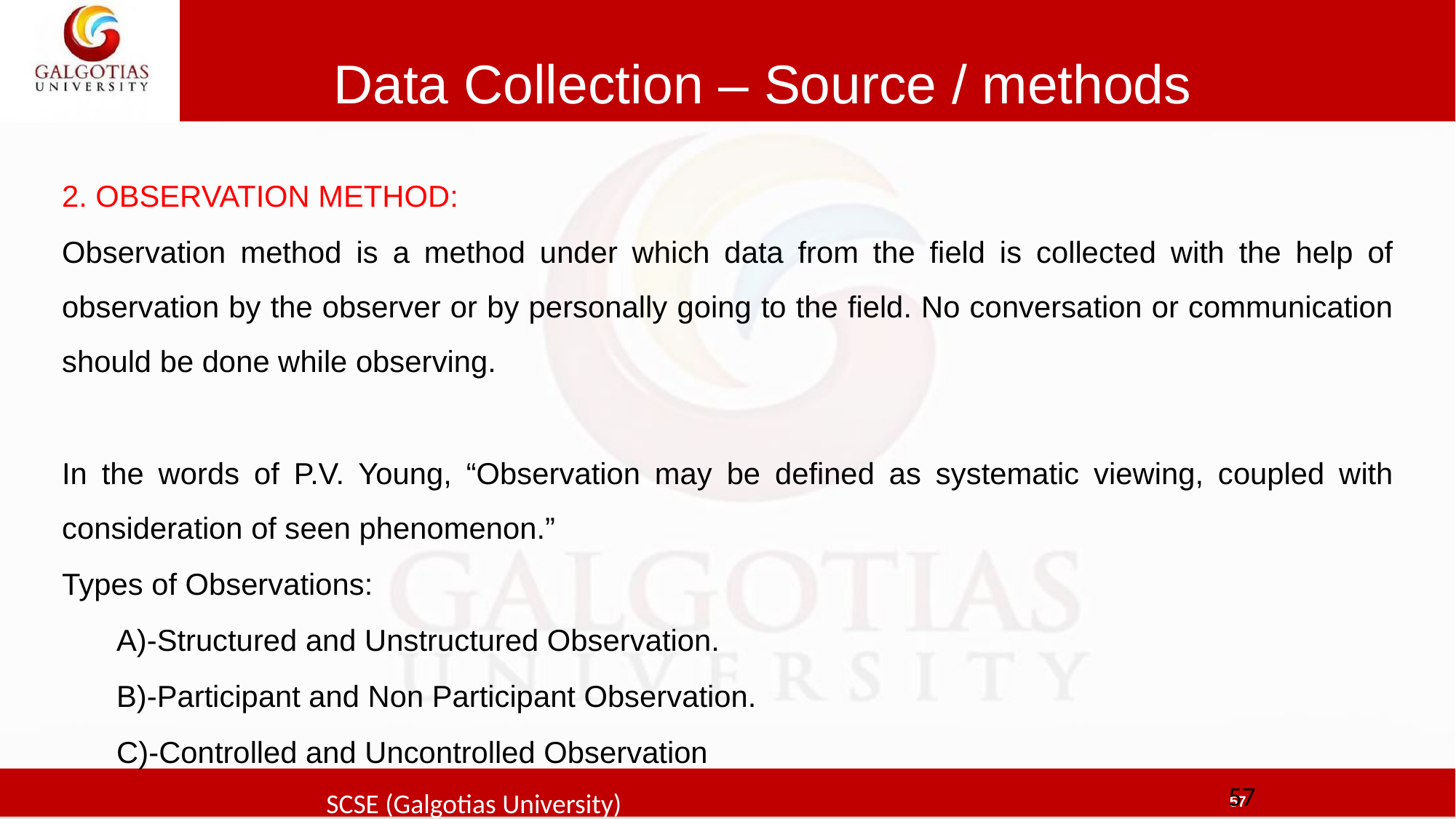

# Data Collection – Source / methods
2. OBSERVATION METHOD:
Observation method is a method under which data from the field is collected with the help of observation by the observer or by personally going to the field. No conversation or communication should be done while observing.

In the words of P.V. Young, “Observation may be defined as systematic viewing, coupled with consideration of seen phenomenon.”
Types of Observations:
A)-Structured and Unstructured Observation.
B)-Participant and Non Participant Observation.
C)-Controlled and Uncontrolled Observation
57
SCSE (Galgotias University)
57